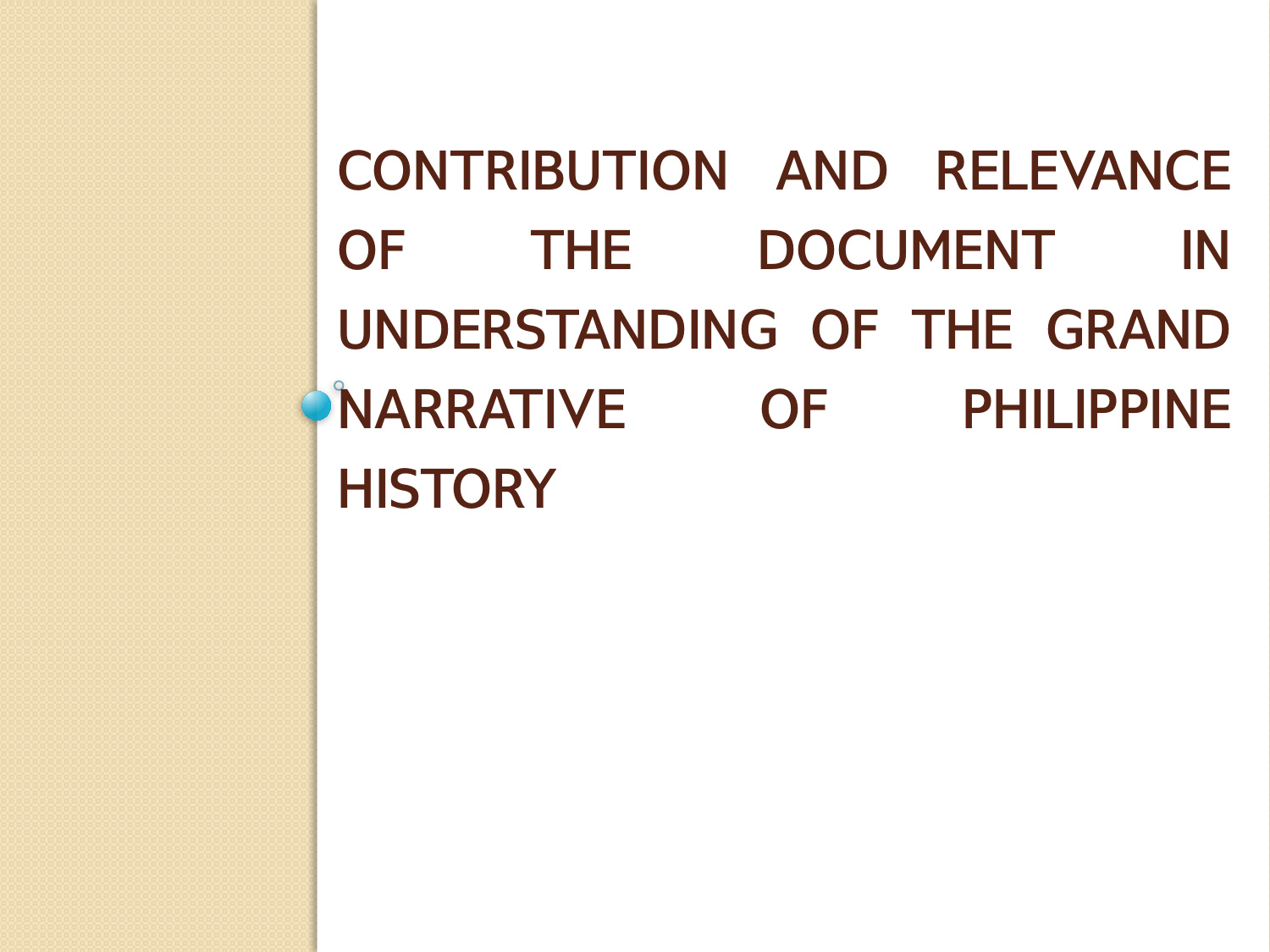

# Contribution and Relevance of the Document in Understanding of the Grand Narrative of Philippine History